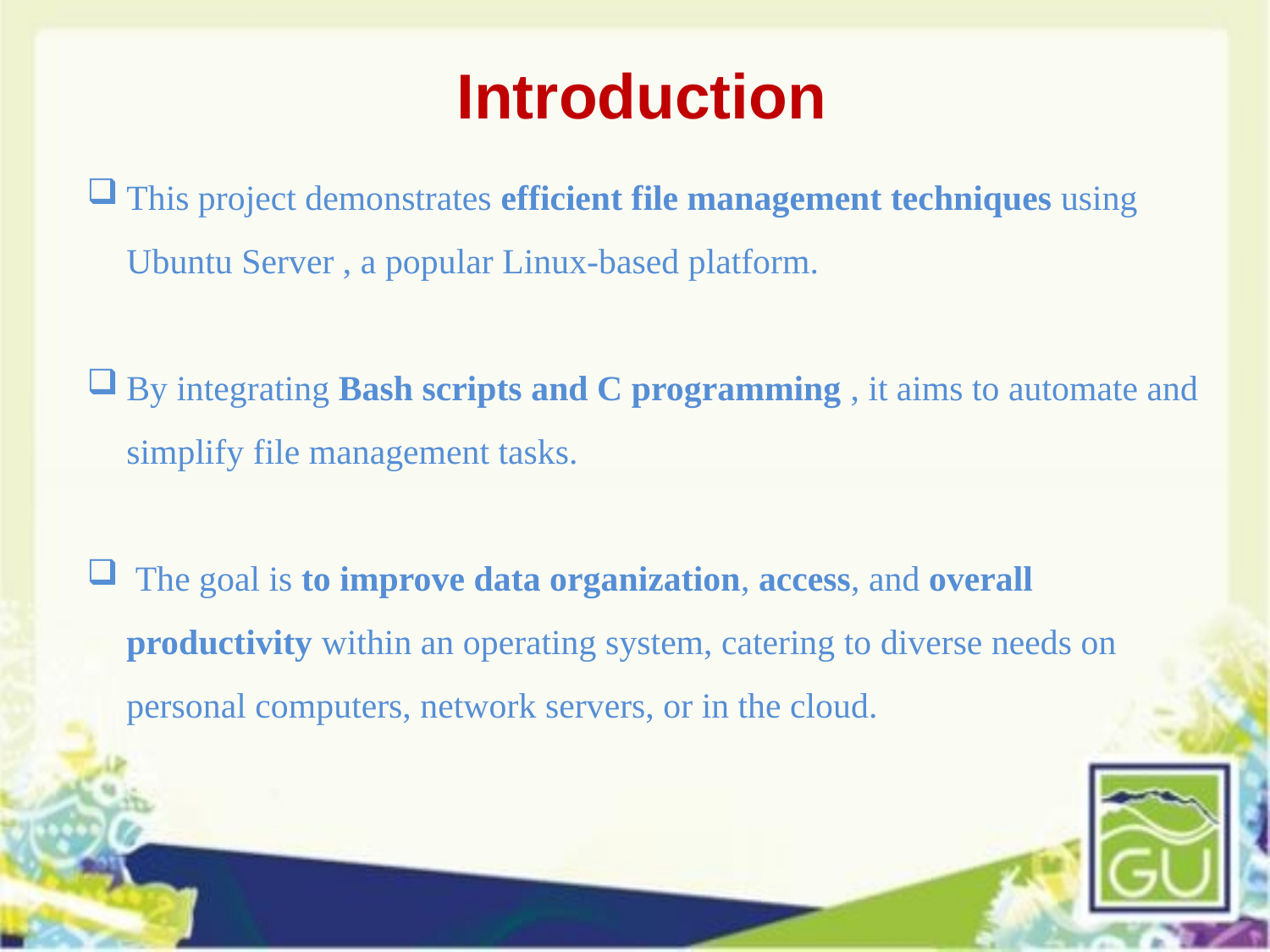

# Introduction
This project demonstrates efficient file management techniques using Ubuntu Server , a popular Linux-based platform.

By integrating Bash scripts and C programming , it aims to automate and simplify file management tasks.

 The goal is to improve data organization, access, and overall productivity within an operating system, catering to diverse needs on personal computers, network servers, or in the cloud.